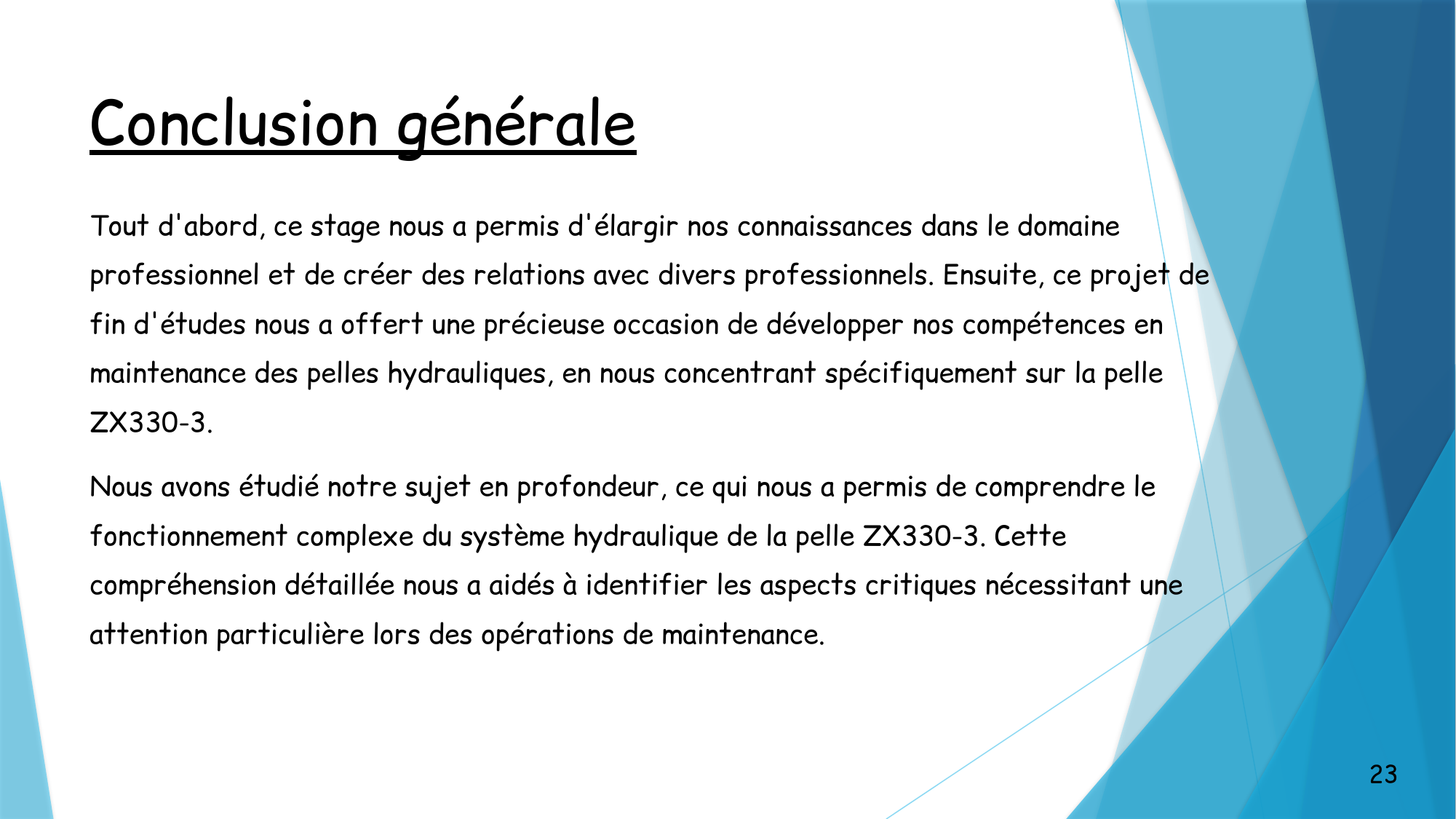

# Conclusion générale
Tout d'abord, ce stage nous a permis d'élargir nos connaissances dans le domaine professionnel et de créer des relations avec divers professionnels. Ensuite, ce projet de fin d'études nous a offert une précieuse occasion de développer nos compétences en maintenance des pelles hydrauliques, en nous concentrant spécifiquement sur la pelle ZX330-3.
Nous avons étudié notre sujet en profondeur, ce qui nous a permis de comprendre le fonctionnement complexe du système hydraulique de la pelle ZX330-3. Cette compréhension détaillée nous a aidés à identifier les aspects critiques nécessitant une attention particulière lors des opérations de maintenance.
23